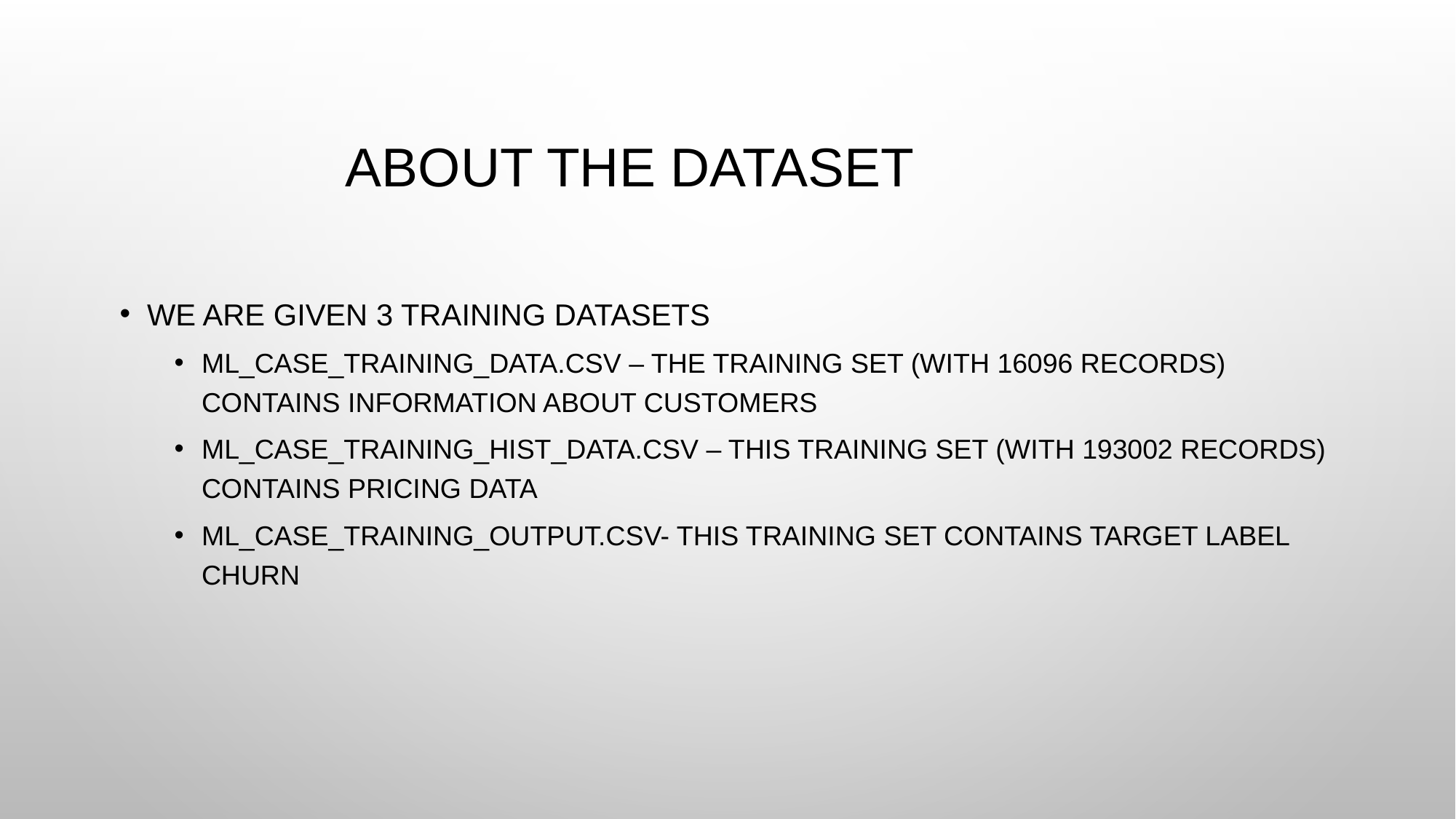

# About the dataset
We are given 3 training datasets
ml_case_training_data.csv – The training set (with 16096 records) contains information about customers
ml_case_training_hist_data.csv – This training set (with 193002 records) contains pricing data
ml_case_training_output.csv- This training set contains target label churn